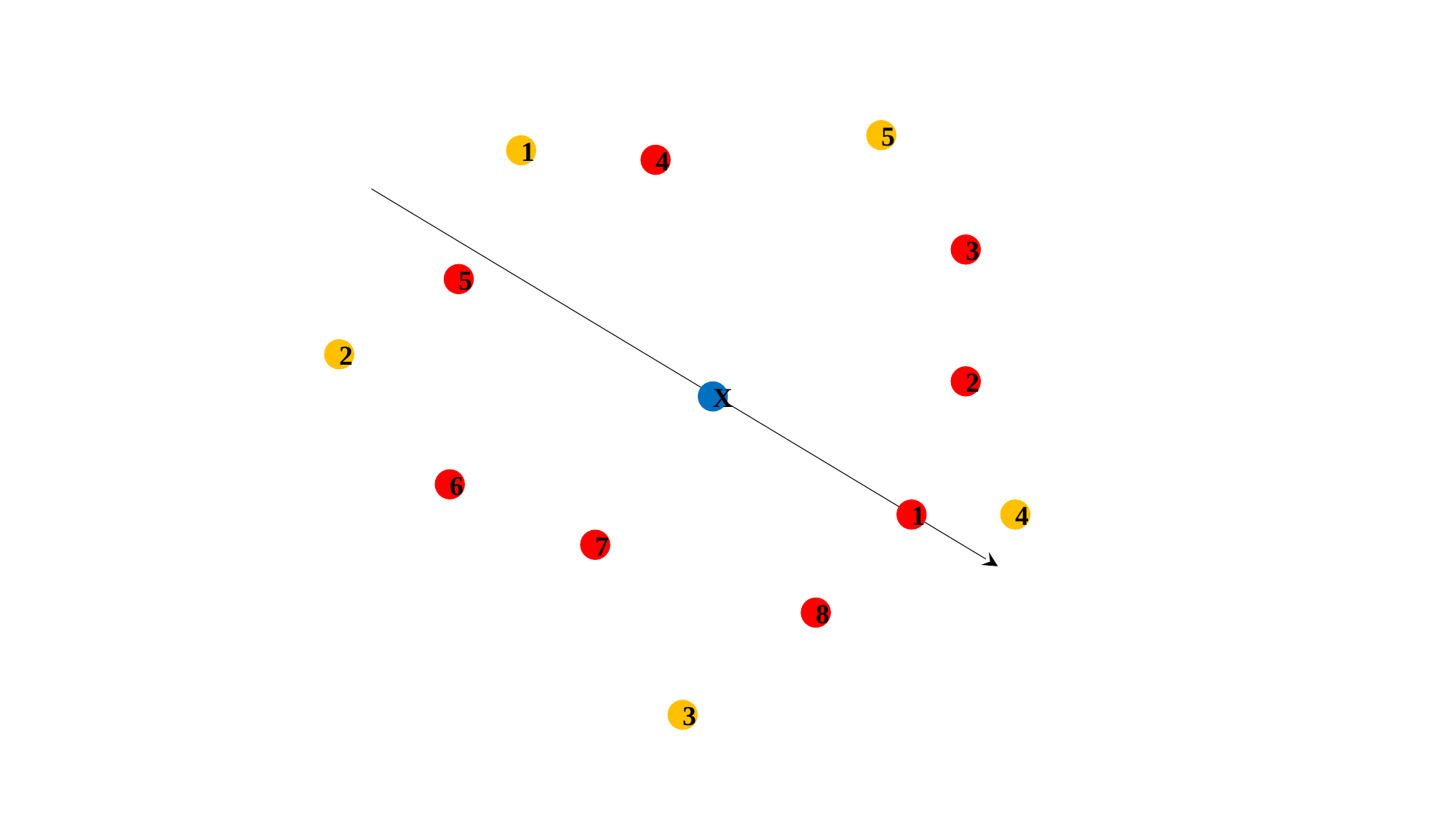

5
1
4
3
5
2
2
X
6
1
4
7
8
3